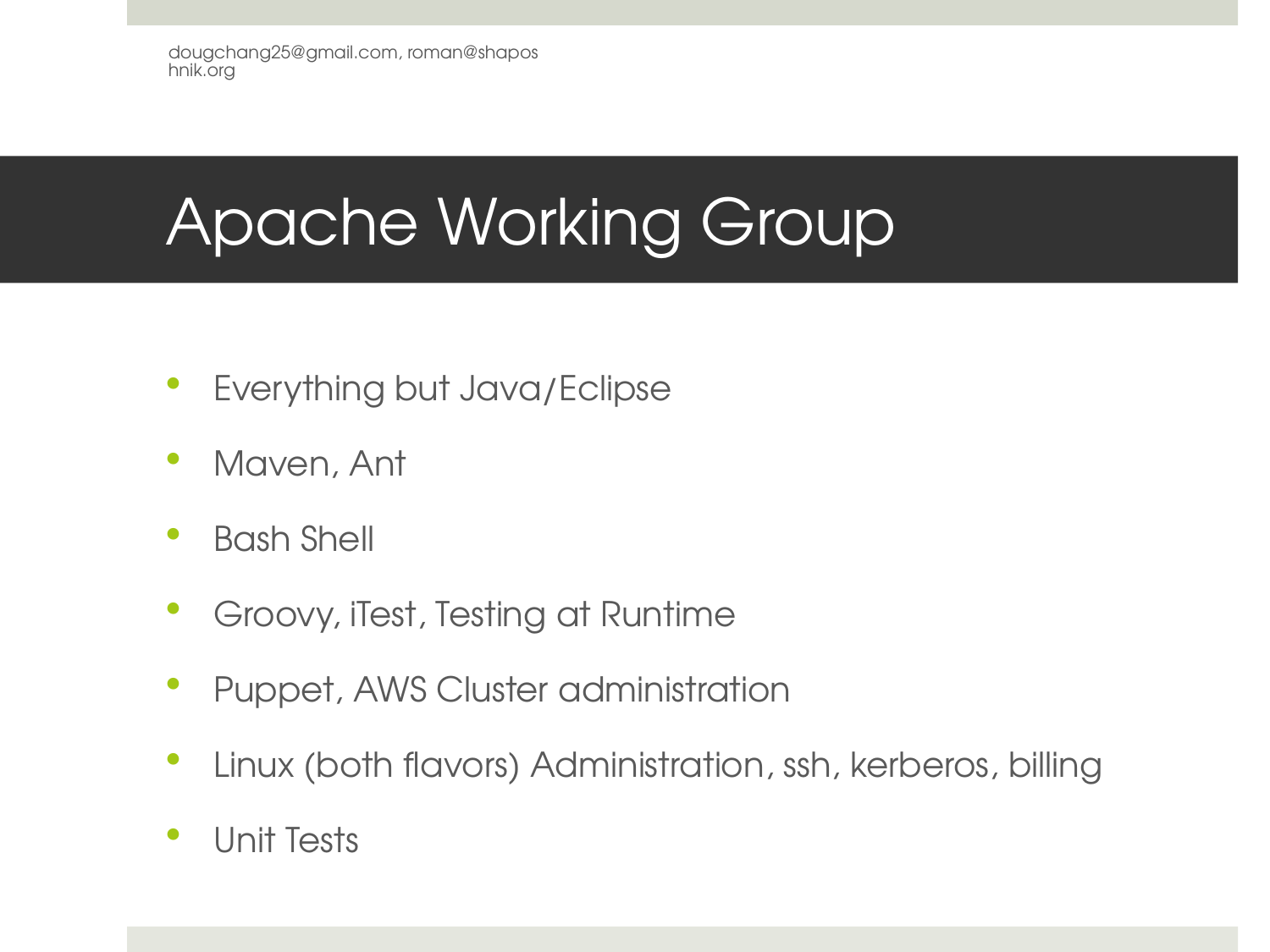

dougchang25@gmail.com, roman@shaposhnik.org
# Apache Working Group
Everything but Java/Eclipse
Maven, Ant
Bash Shell
Groovy, iTest, Testing at Runtime
Puppet, AWS Cluster administration
Linux (both flavors) Administration, ssh, kerberos, billing
Unit Tests